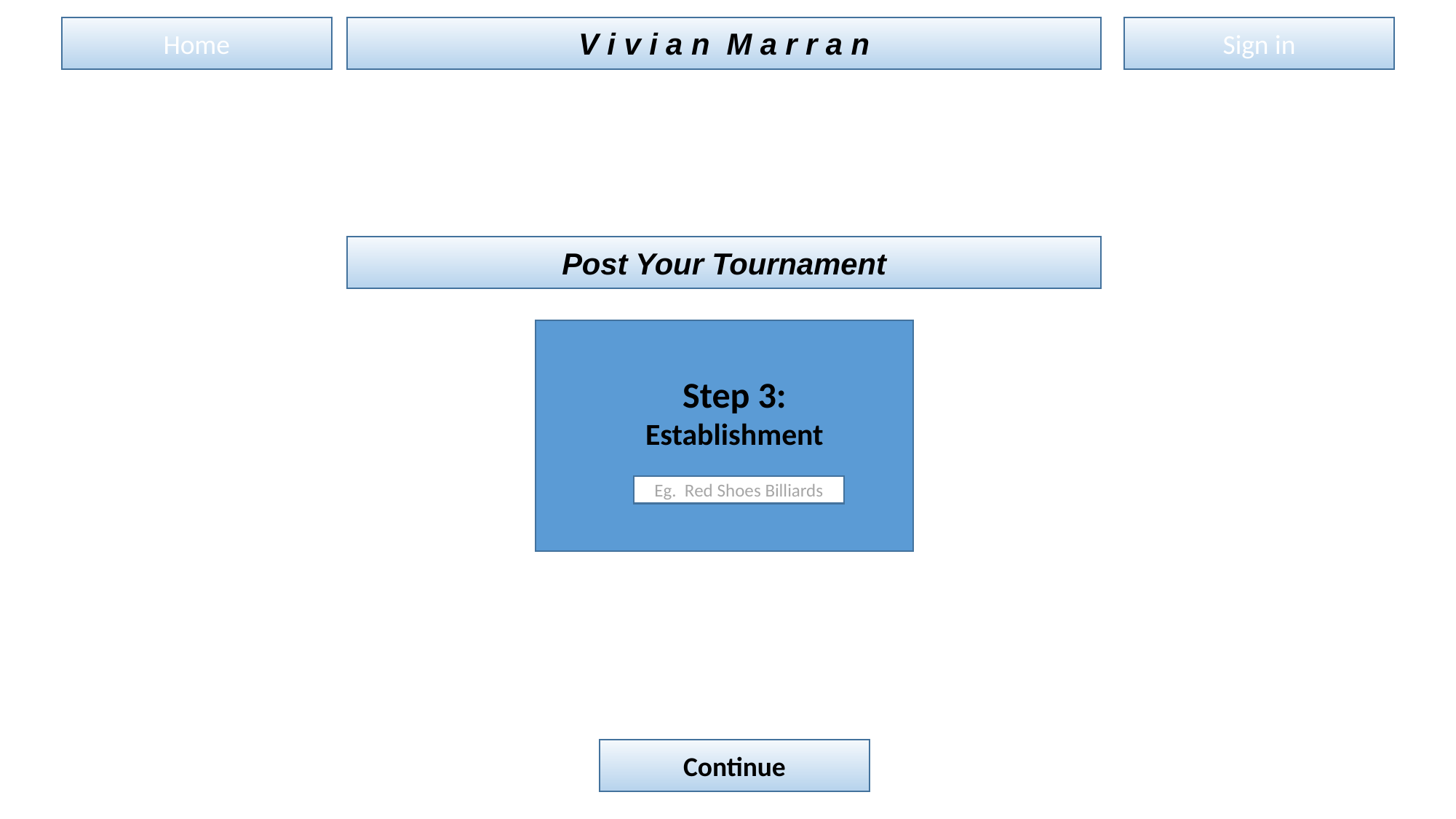

Sign in
Home
V i v i a n  M a r r a n
Post Your Tournament

Step 3:
Establishment

Eg.  Red Shoes Billiards
Continue